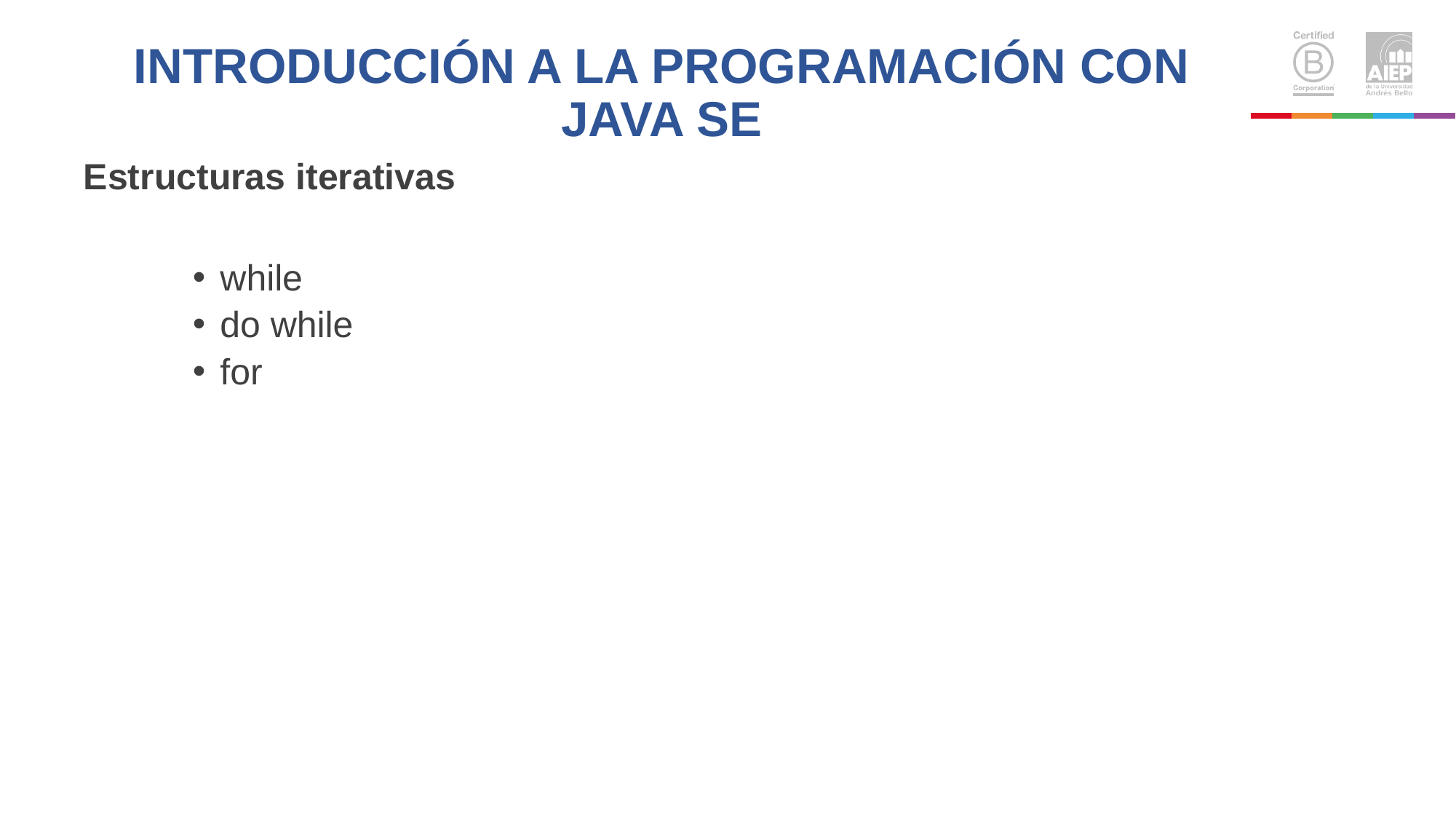

# INTRODUCCIÓN A LA PROGRAMACIÓN CON JAVA SE
Estructuras iterativas

while
do while
for